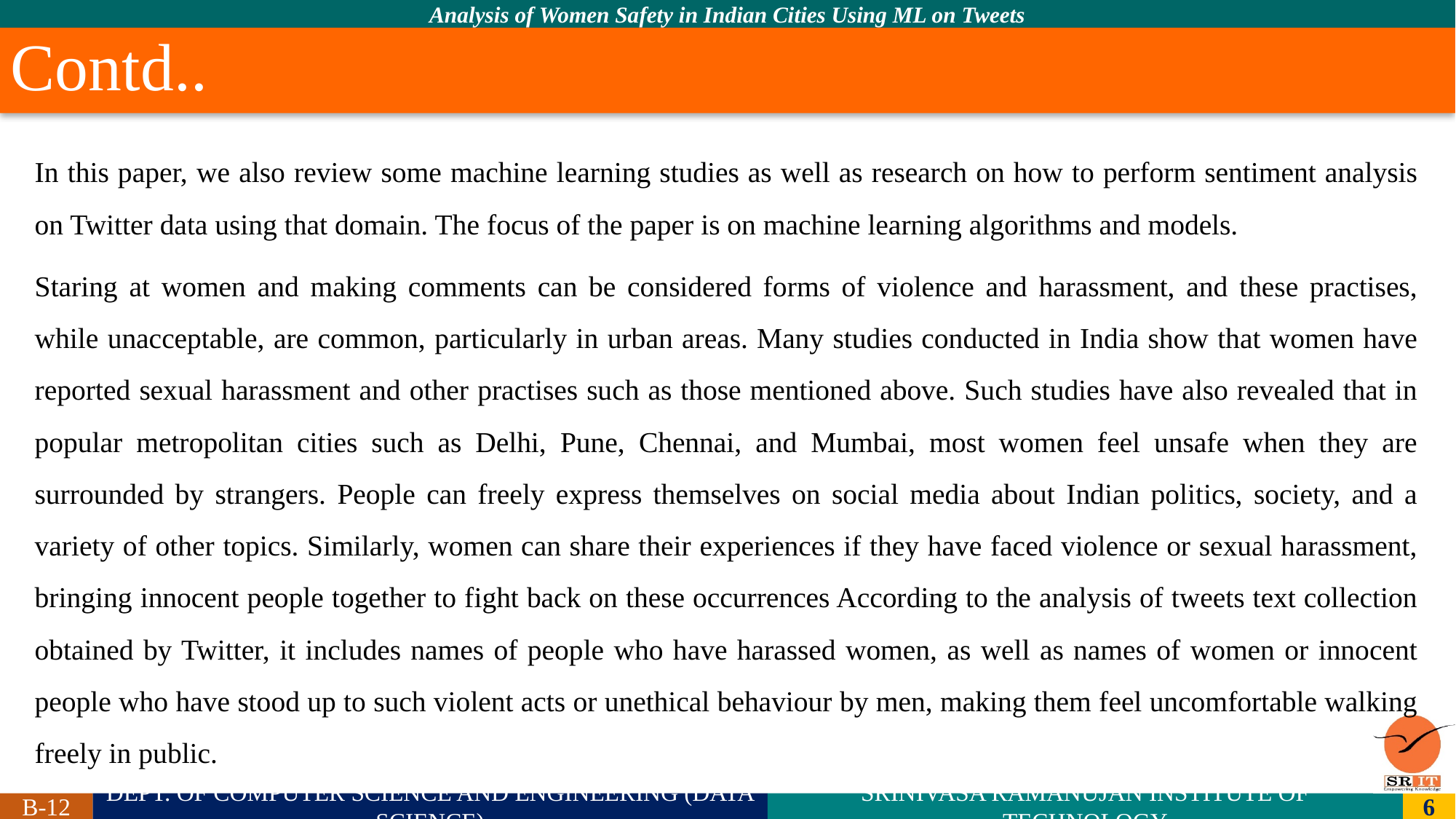

# Contd..
In this paper, we also review some machine learning studies as well as research on how to perform sentiment analysis on Twitter data using that domain. The focus of the paper is on machine learning algorithms and models.
Staring at women and making comments can be considered forms of violence and harassment, and these practises, while unacceptable, are common, particularly in urban areas. Many studies conducted in India show that women have reported sexual harassment and other practises such as those mentioned above. Such studies have also revealed that in popular metropolitan cities such as Delhi, Pune, Chennai, and Mumbai, most women feel unsafe when they are surrounded by strangers. People can freely express themselves on social media about Indian politics, society, and a variety of other topics. Similarly, women can share their experiences if they have faced violence or sexual harassment, bringing innocent people together to fight back on these occurrences According to the analysis of tweets text collection obtained by Twitter, it includes names of people who have harassed women, as well as names of women or innocent people who have stood up to such violent acts or unethical behaviour by men, making them feel uncomfortable walking freely in public.